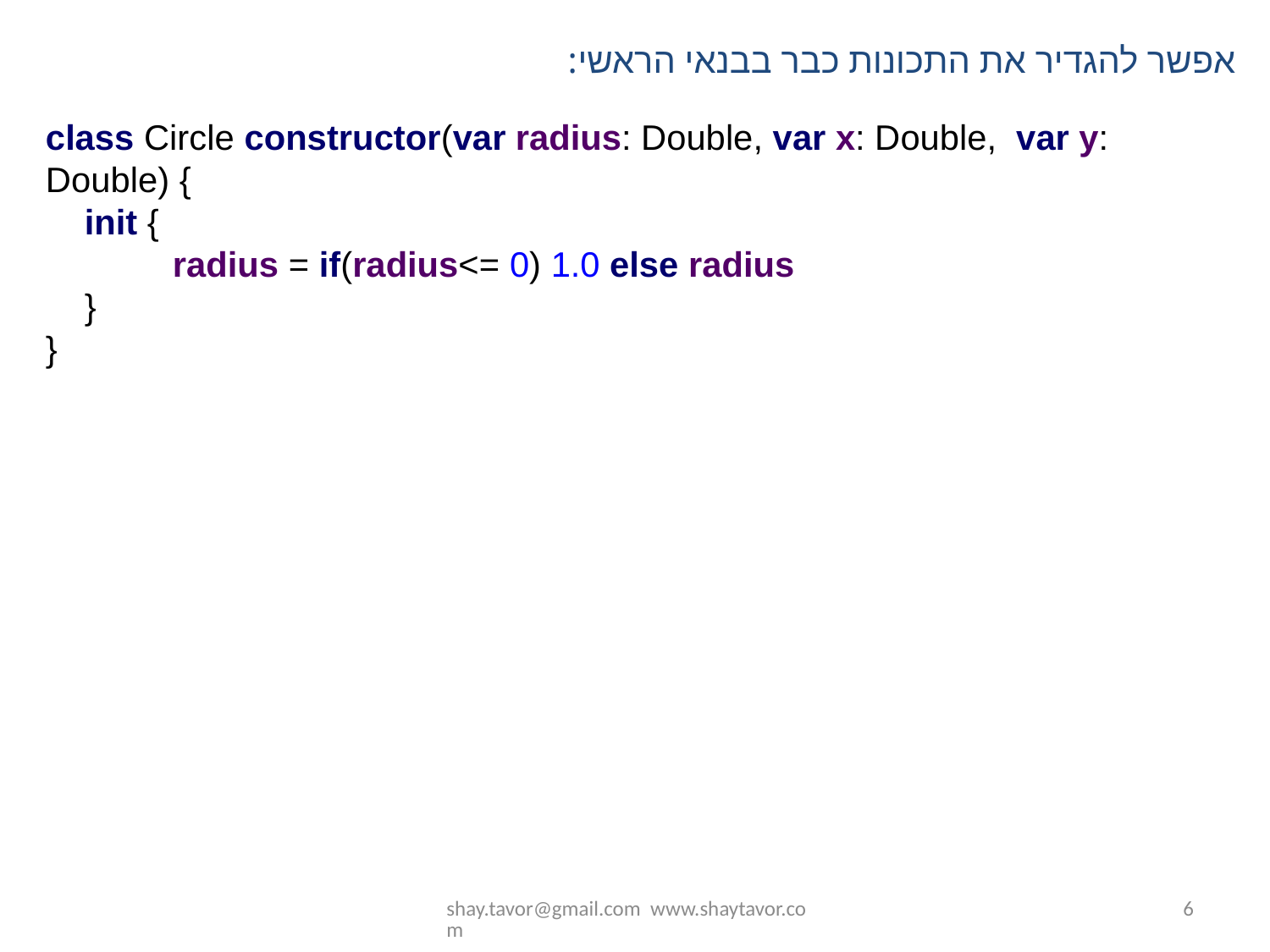

אפשר להגדיר את התכונות כבר בבנאי הראשי:
class Circle constructor(var radius: Double, var x: Double,  var y: Double) {
    init {
	radius = if(radius<= 0) 1.0 else radius
    }
}
shay.tavor@gmail.com  www.shaytavor.com
6